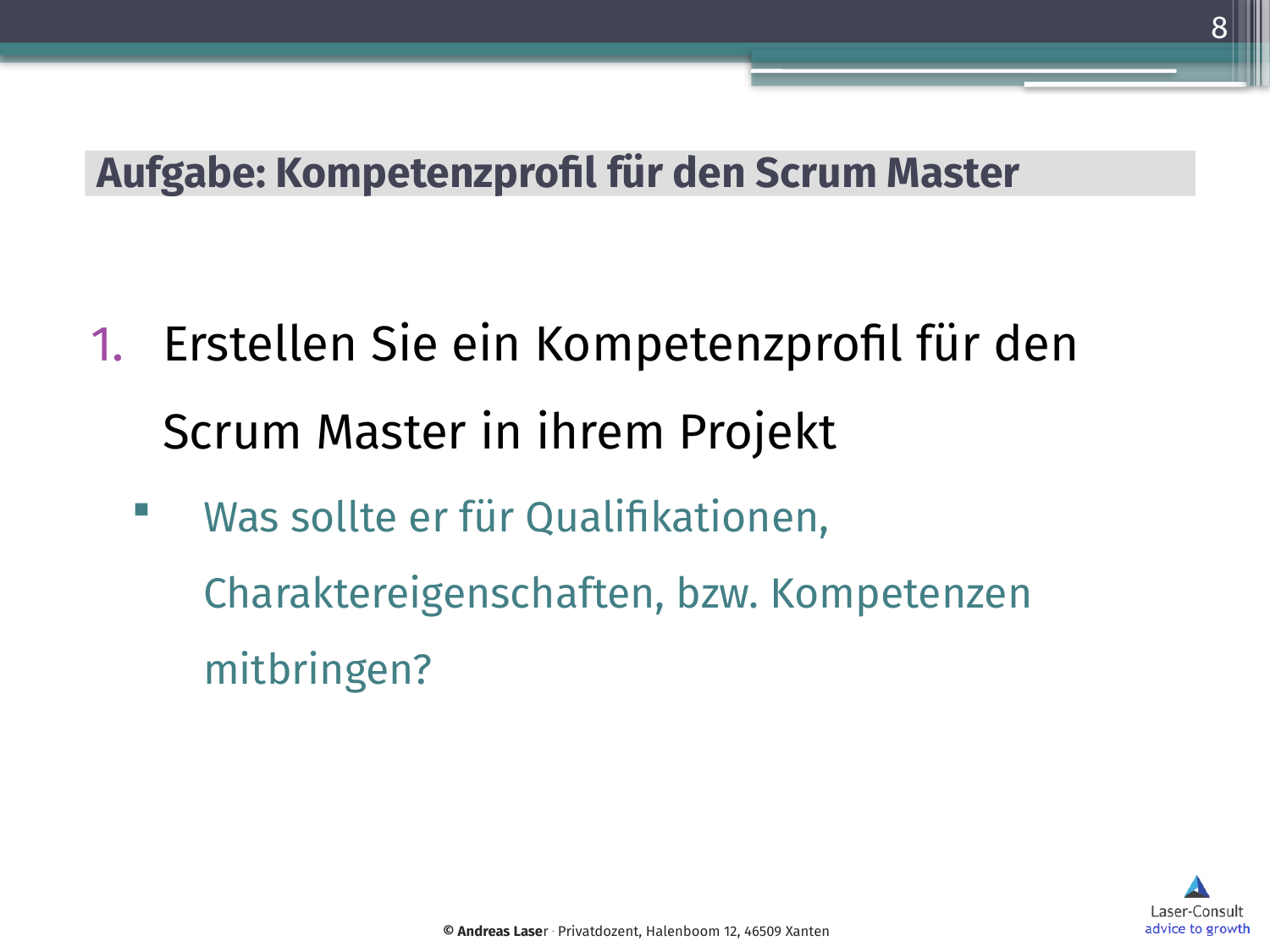

8
# Aufgabe: Kompetenzprofil für den Scrum Master

Erstellen Sie ein Kompetenzprofil für den Scrum Master in ihrem Projekt
Was sollte er für Qualifikationen, Charaktereigenschaften, bzw. Kompetenzen mitbringen?